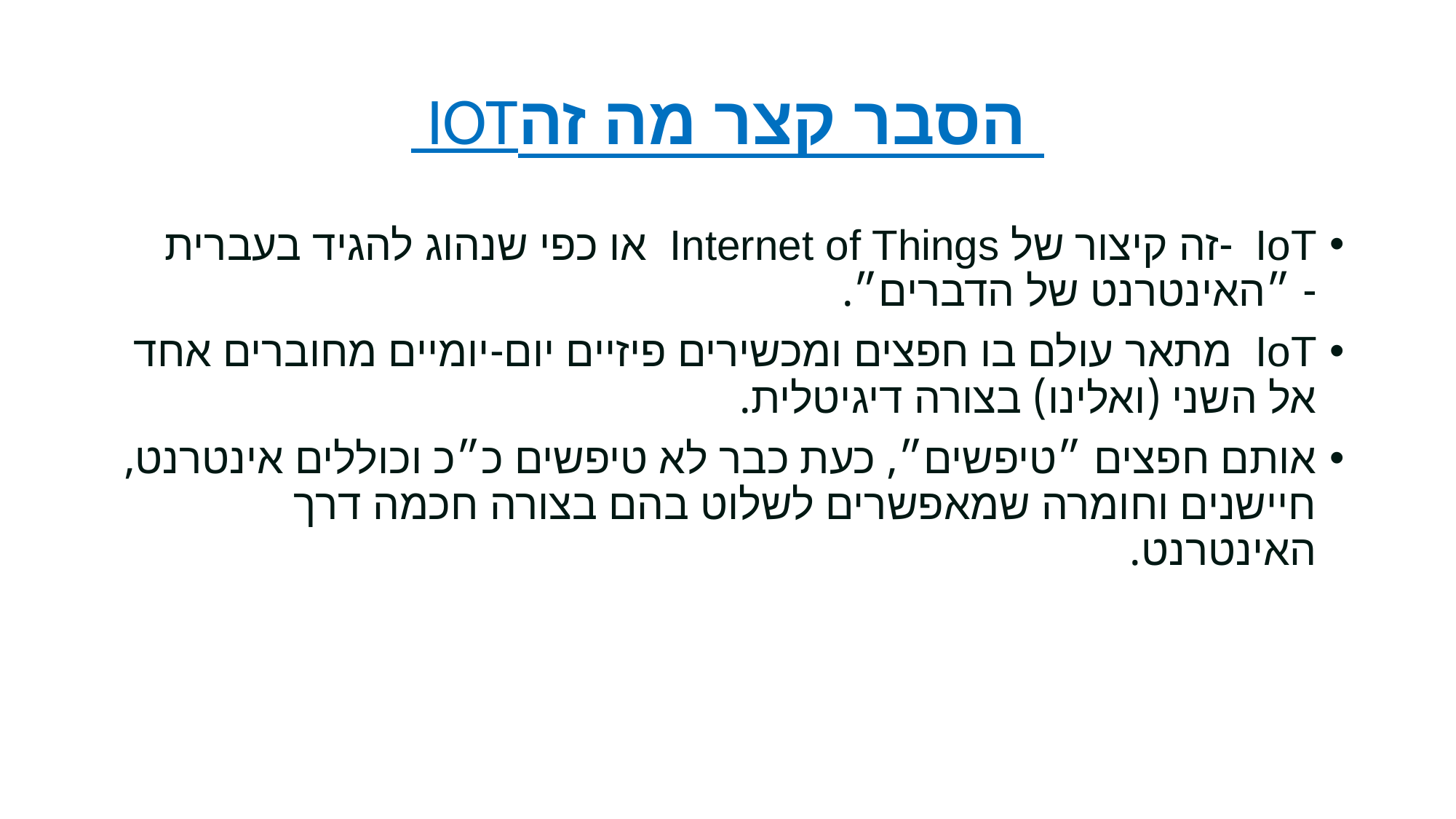

# IOTהסבר קצר מה זה
IoT  -זה קיצור של Internet of Things  או כפי שנהוג להגיד בעברית - ״האינטרנט של הדברים״.
IoT  מתאר עולם בו חפצים ומכשירים פיזיים יום-יומיים מחוברים אחד אל השני (ואלינו) בצורה דיגיטלית.
אותם חפצים ״טיפשים״, כעת כבר לא טיפשים כ״כ וכוללים אינטרנט, חיישנים וחומרה שמאפשרים לשלוט בהם בצורה חכמה דרך האינטרנט.